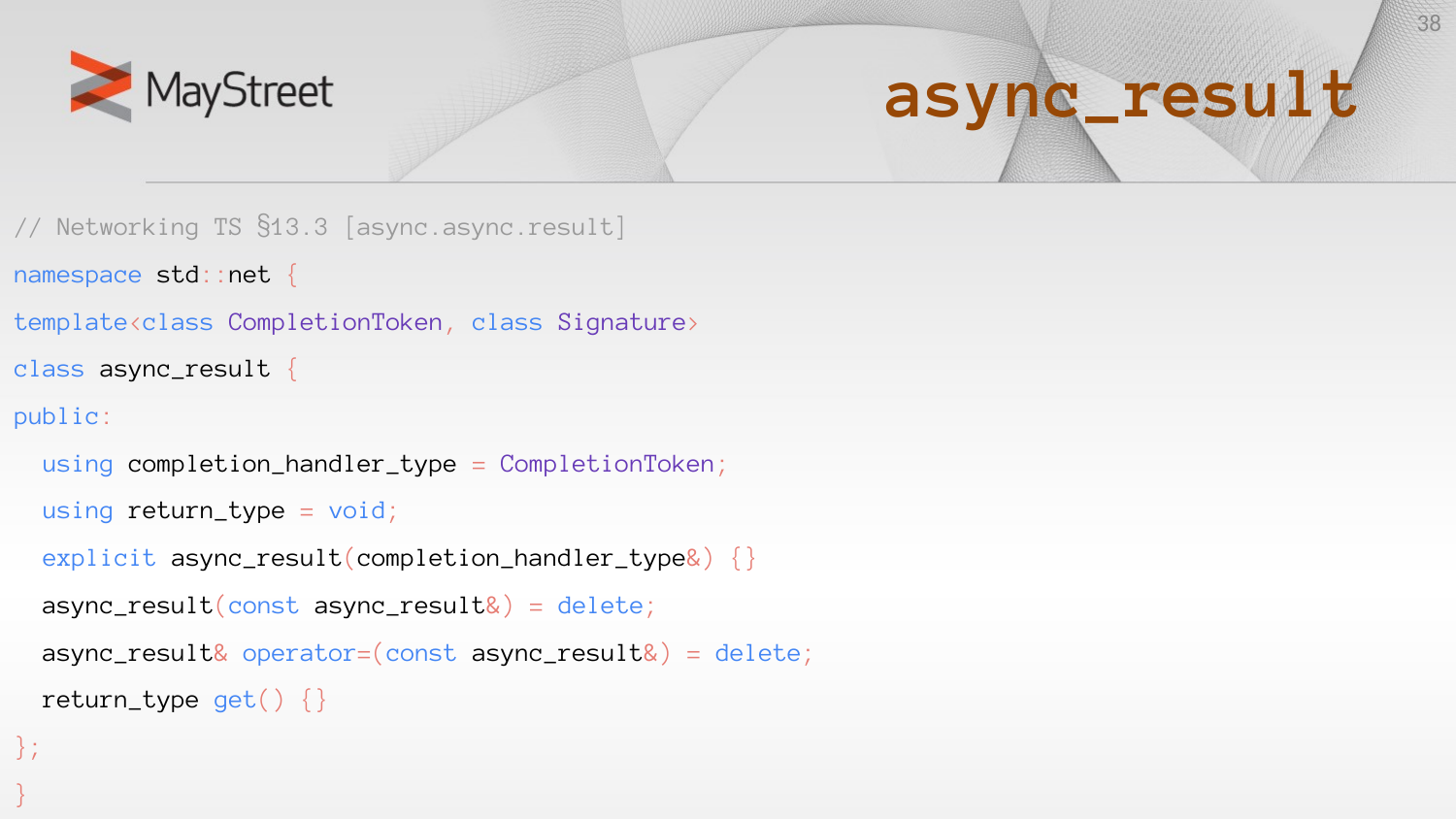

38
# async_result
// Networking TS §13.3 [async.async.result]
namespace std::net {
template<class CompletionToken, class Signature>
class async_result {
public:
  using completion_handler_type = CompletionToken;
  using return_type = void;
  explicit async_result(completion_handler_type&) {}
  async_result(const async_result&) = delete;
  async_result& operator=(const async_result&) = delete;
  return_type get() {}
};
}